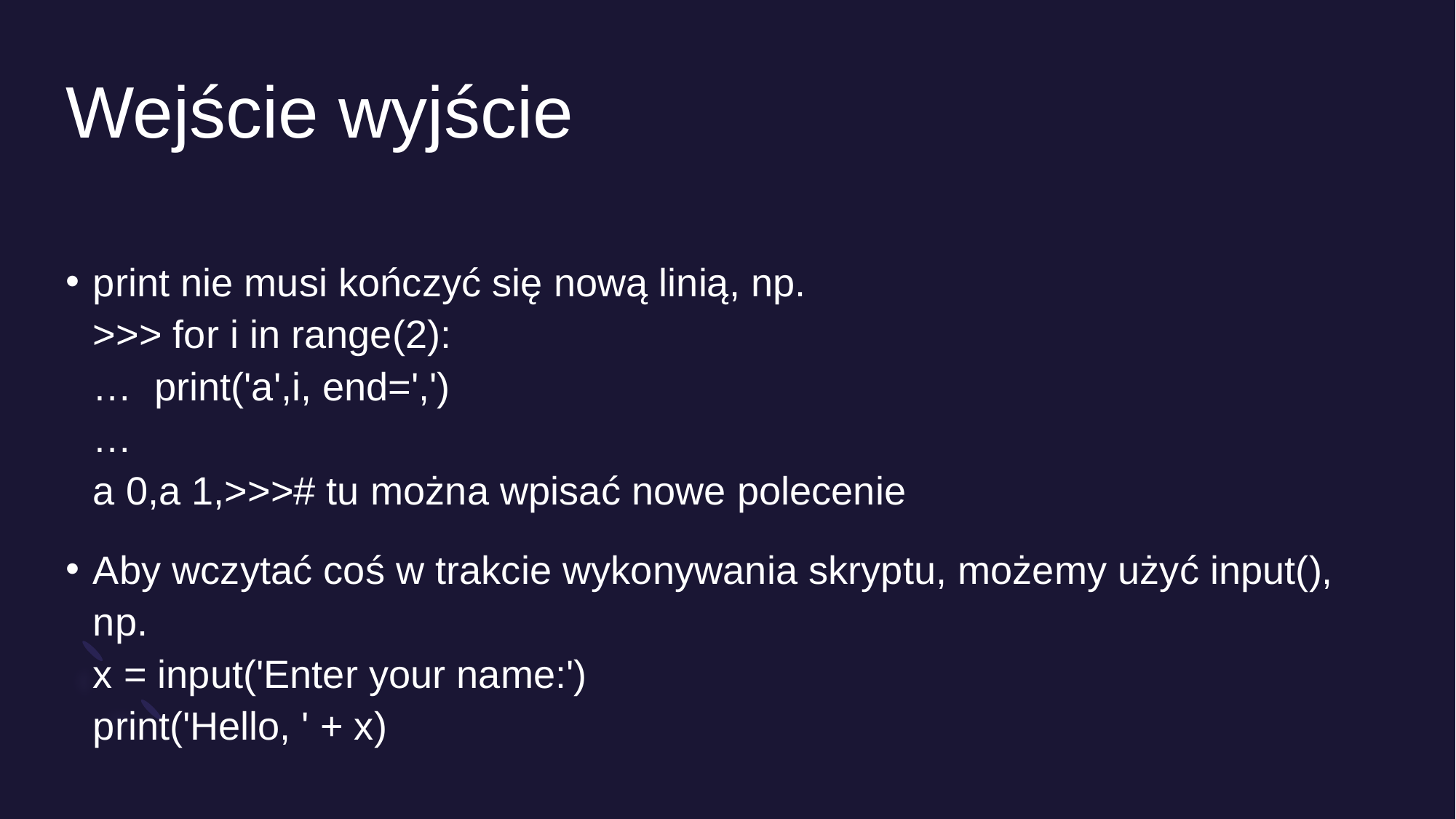

# Wejście wyjście
print nie musi kończyć się nową linią, np.
>>> for i in range(2):
…  print('a',i, end=',')
…
a 0,a 1,>>># tu można wpisać nowe polecenie
Aby wczytać coś w trakcie wykonywania skryptu, możemy użyć input(), np.
x = input('Enter your name:')
print('Hello, ' + x)